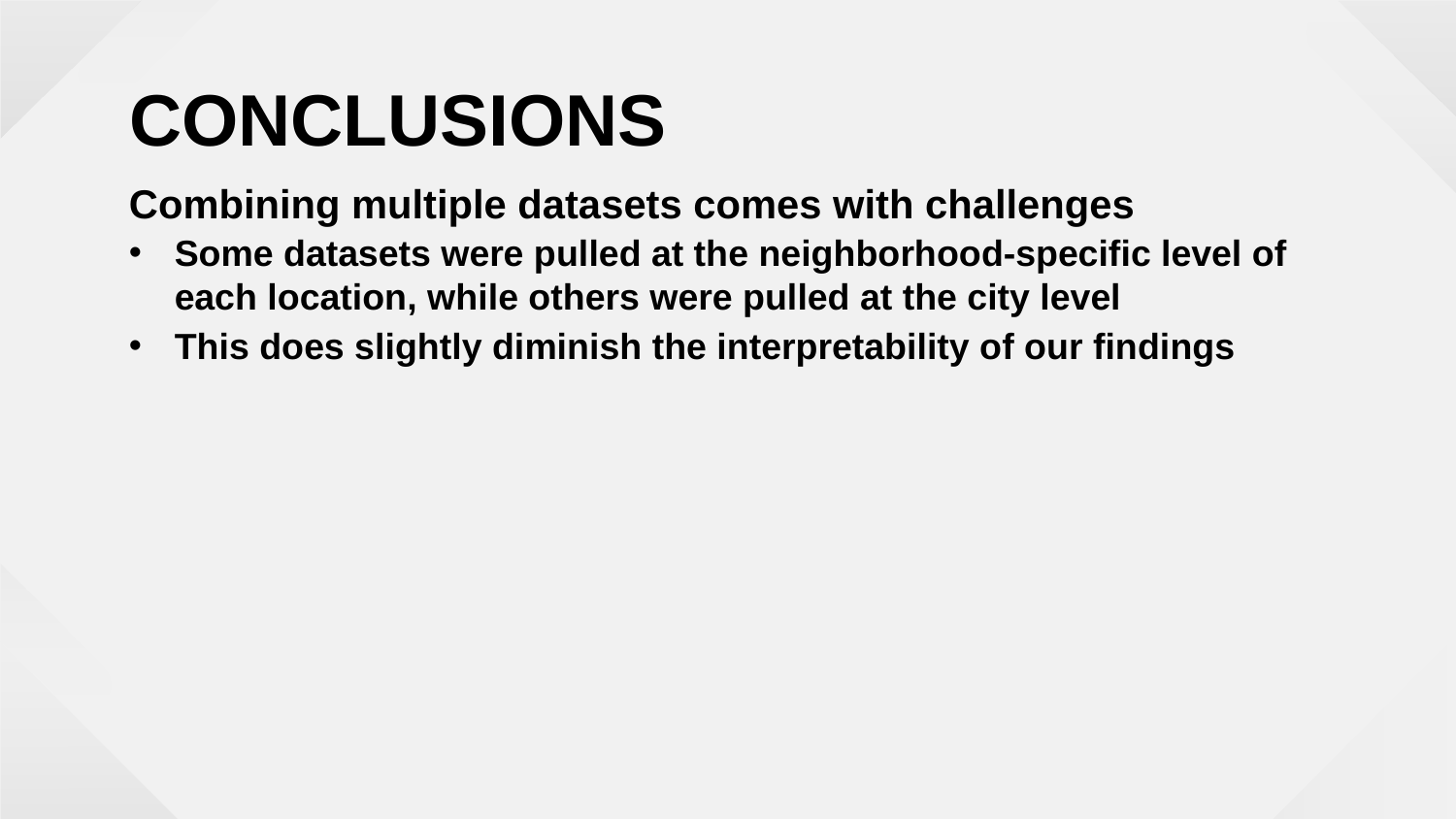

CONCLUSIONS
Combining multiple datasets comes with challenges
Some datasets were pulled at the neighborhood-specific level of each location, while others were pulled at the city level
This does slightly diminish the interpretability of our findings